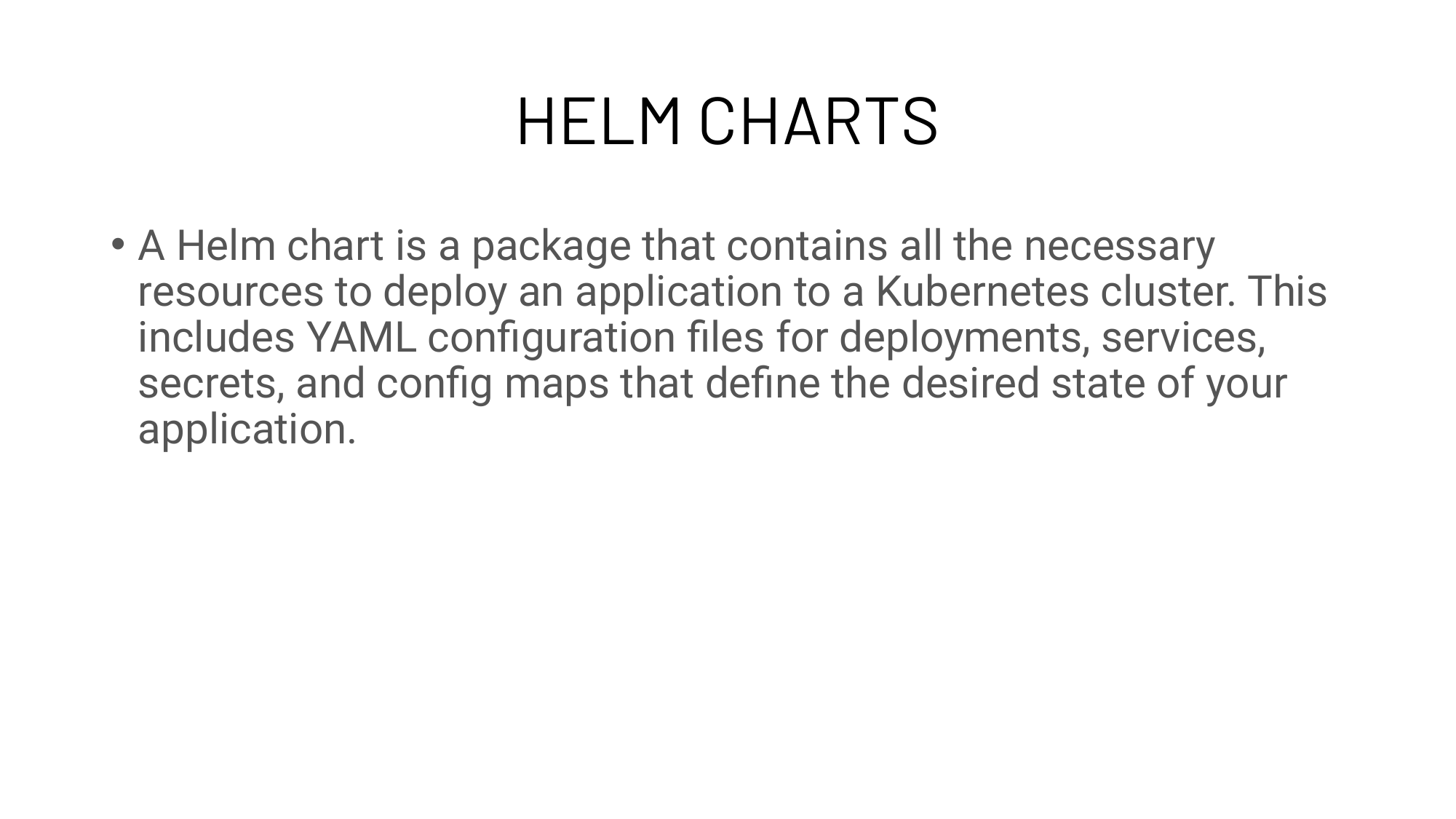

# HELM CHARTS
A Helm chart is a package that contains all the necessary resources to deploy an application to a Kubernetes cluster. This includes YAML configuration files for deployments, services, secrets, and config maps that define the desired state of your application.